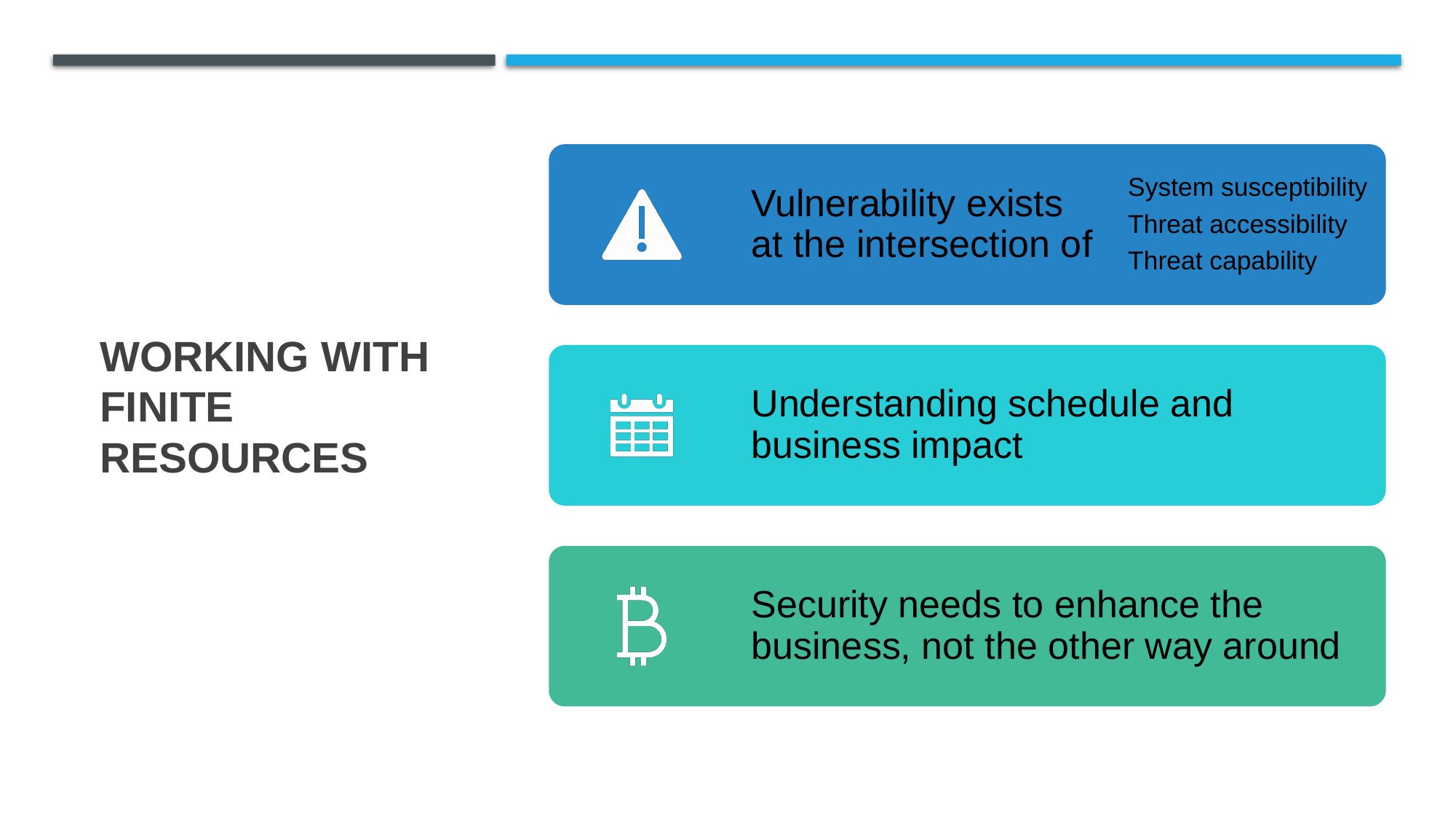

# Working with Finite Resources
Vulnerability exists at the intersection of
System susceptibility
Threat accessibility
Threat capability
Understanding schedule and business impact
Security needs to enhance the business, not the other way around